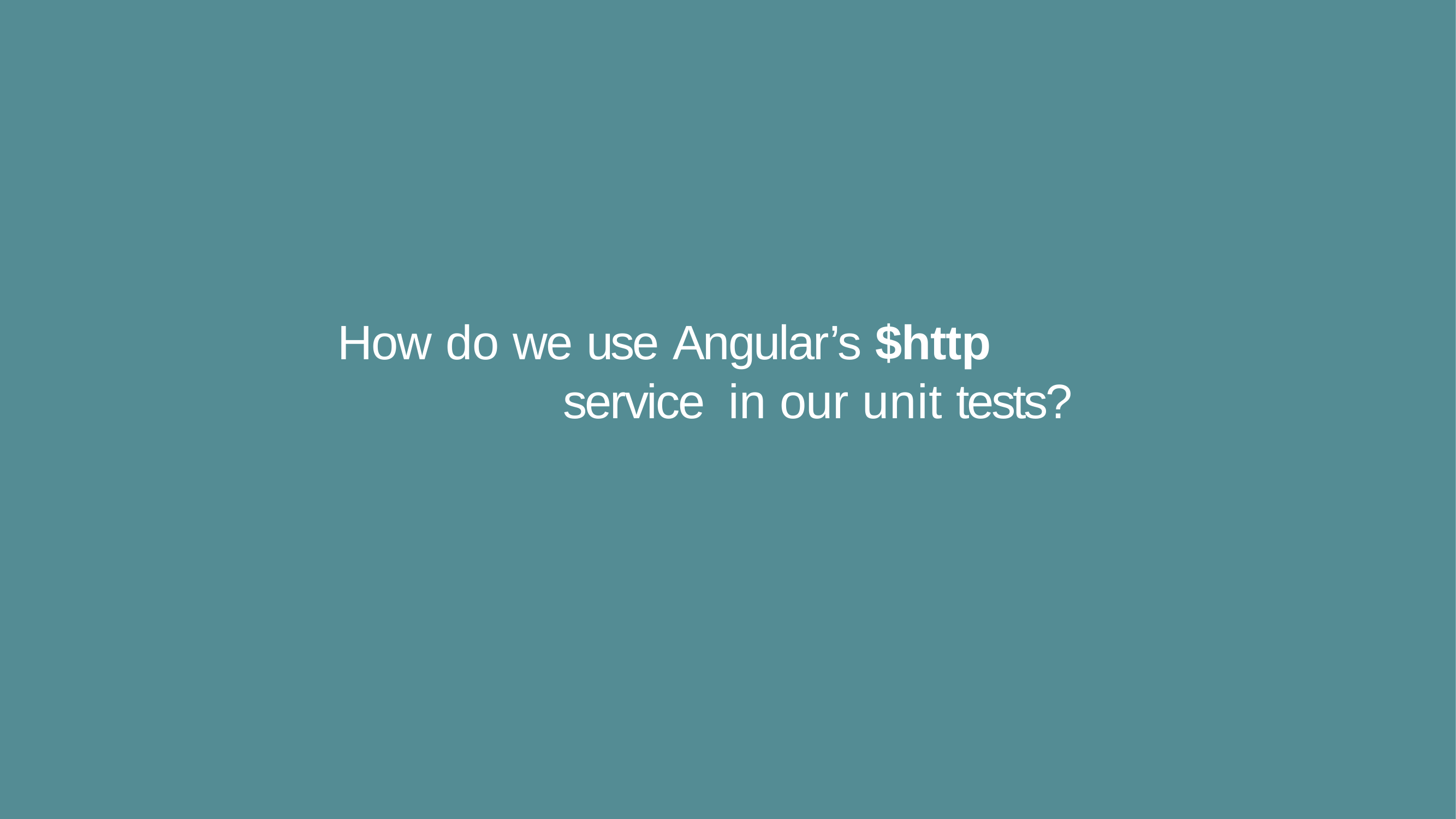

# How do we use Angular’s $http service  in our unit tests?